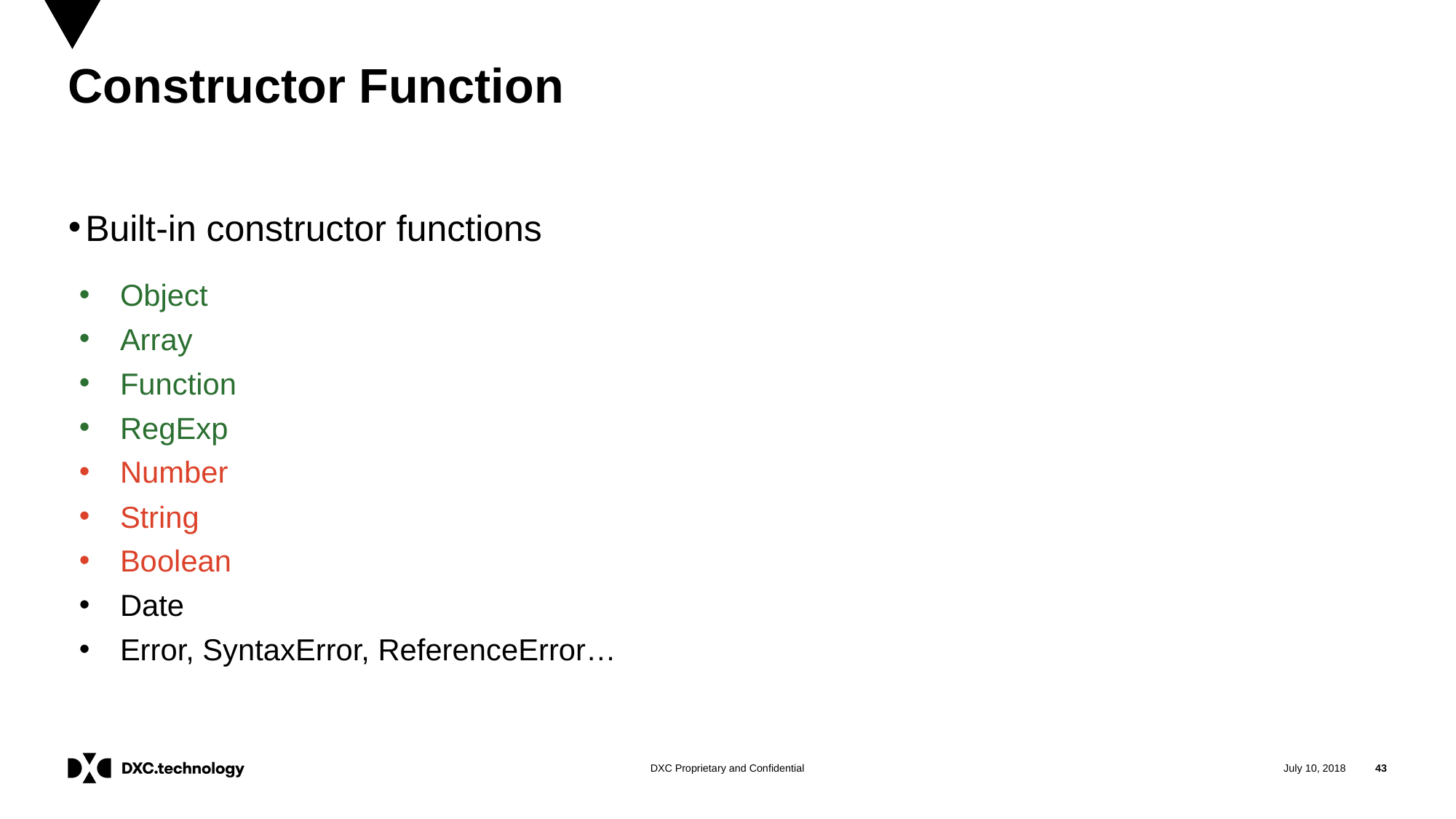

# Constructor Function

Built-in constructor functions

Object
Array
Function
RegExp
Number
String
Boolean
Date
Error, SyntaxError, ReferenceError…